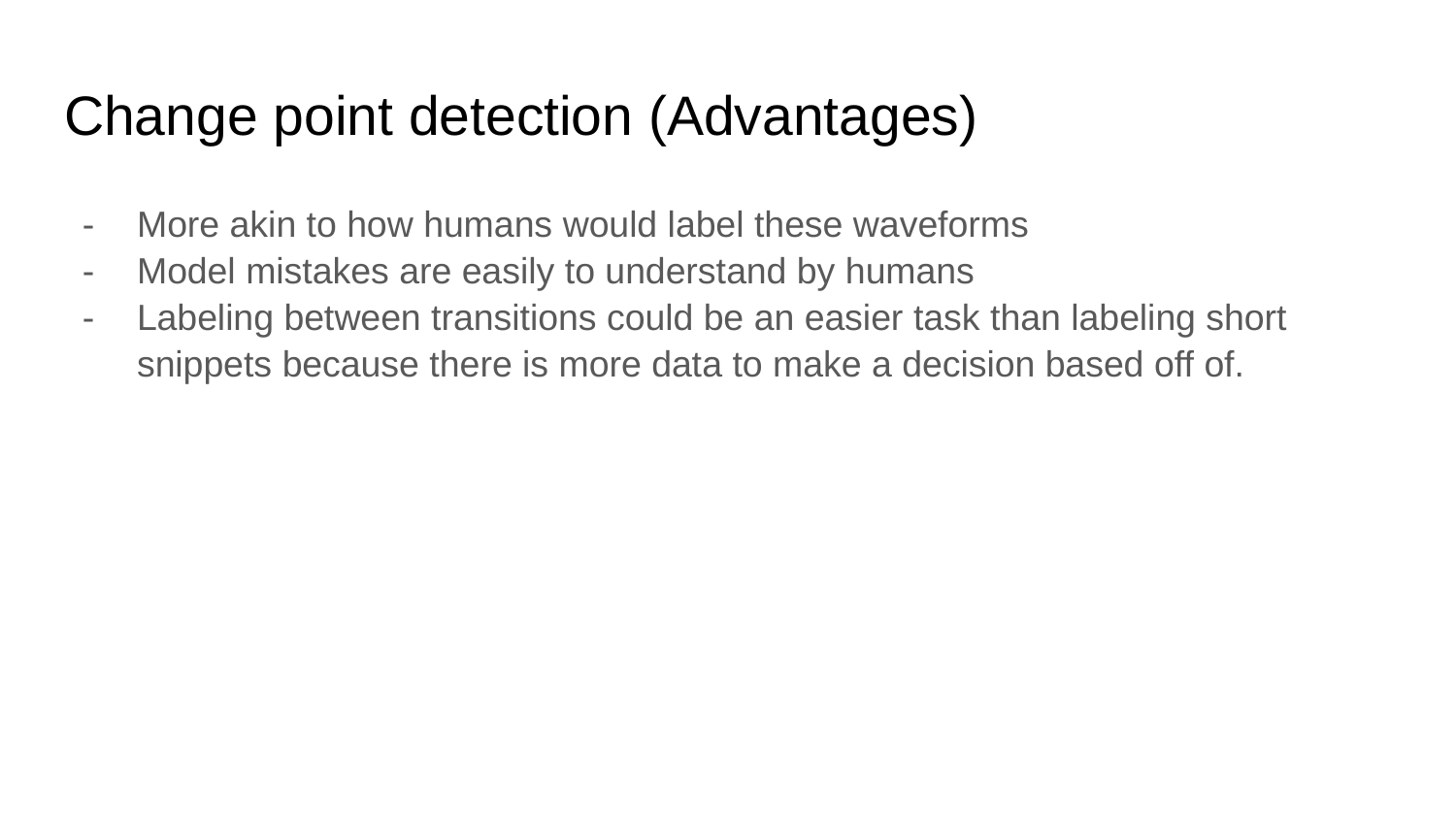

# Change point detection (Advantages)
More akin to how humans would label these waveforms
Model mistakes are easily to understand by humans
Labeling between transitions could be an easier task than labeling short snippets because there is more data to make a decision based off of.